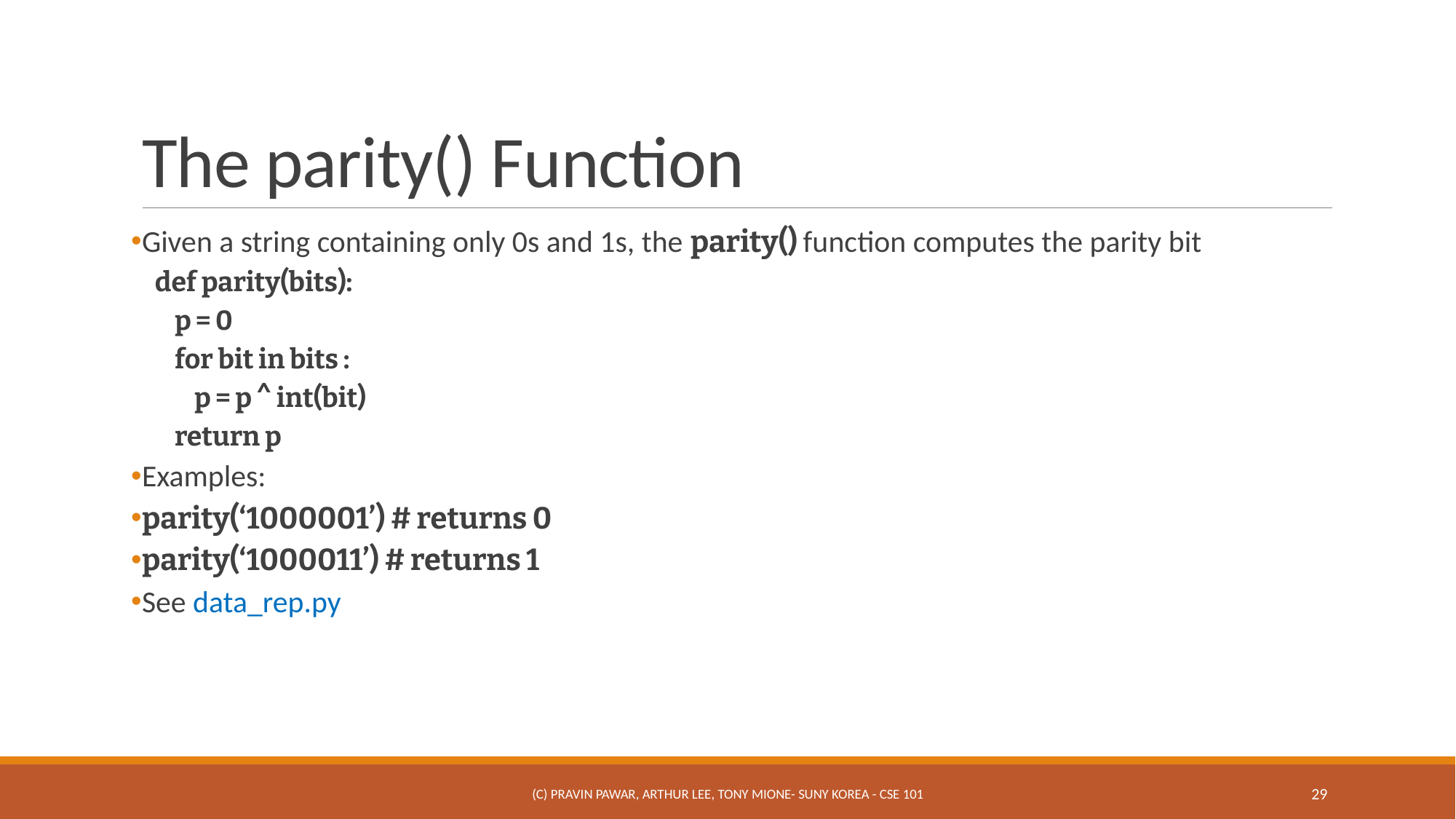

# The parity() Function
Given a string containing only 0s and 1s, the parity() function computes the parity bit
def parity(bits):
    p = 0
    for bit in bits :
        p = p ^ int(bit)
    return p
Examples:
parity(‘1000001’) # returns 0
parity(‘1000011’) # returns 1
See data_rep.py
(c) Pravin Pawar, Arthur Lee, Tony Mione- SUNY Korea - CSE 101
29